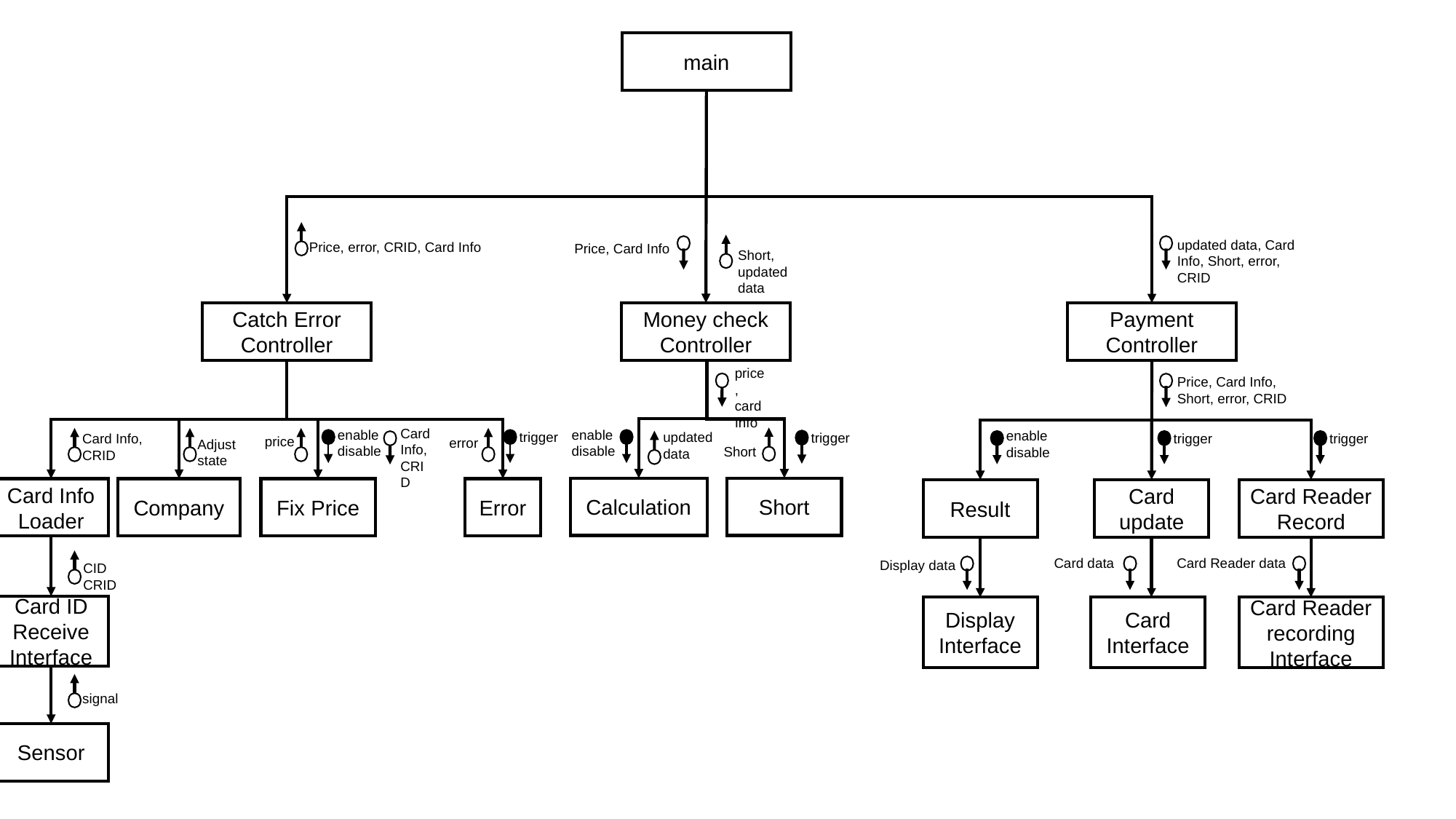

main
updated data, Card Info, Short, error, CRID
Price, error, CRID, Card Info
Price, Card Info

Short,
updated data

Money check Controller
Catch Error Controller
Payment Controller
price, card Info
Price, Card Info, Short, error, CRID

Card Info, CRID
enable
disable
enable
disable
enable
disable
trigger
updated data
trigger
trigger
trigger
Card Info,
CRID
price
error

Adjust
state

Short

Calculation
Short
Card Info Loader
Company
Fix Price
Error
Result
Card update
Card Reader Record
Card data
Card Reader data
Display data
CID
CRID

Card ID Receive Interface
Display
Interface
Card Interface
Card Reader recording
Interface
signal

Sensor